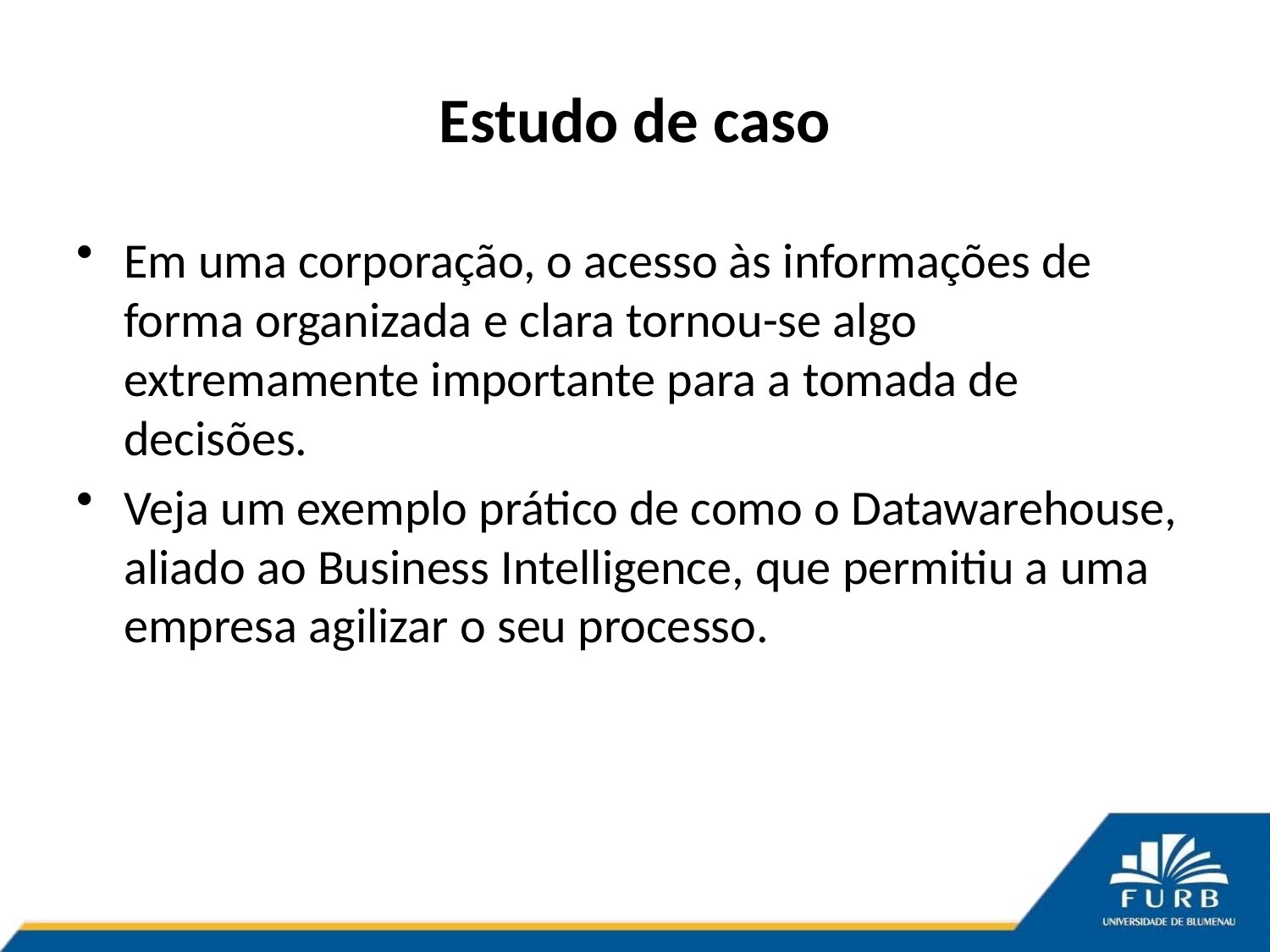

# Estudo de caso
Em uma corporação, o acesso às informações de forma organizada e clara tornou-se algo extremamente importante para a tomada de decisões.
Veja um exemplo prático de como o Datawarehouse, aliado ao Business Intelligence, que permitiu a uma empresa agilizar o seu processo.